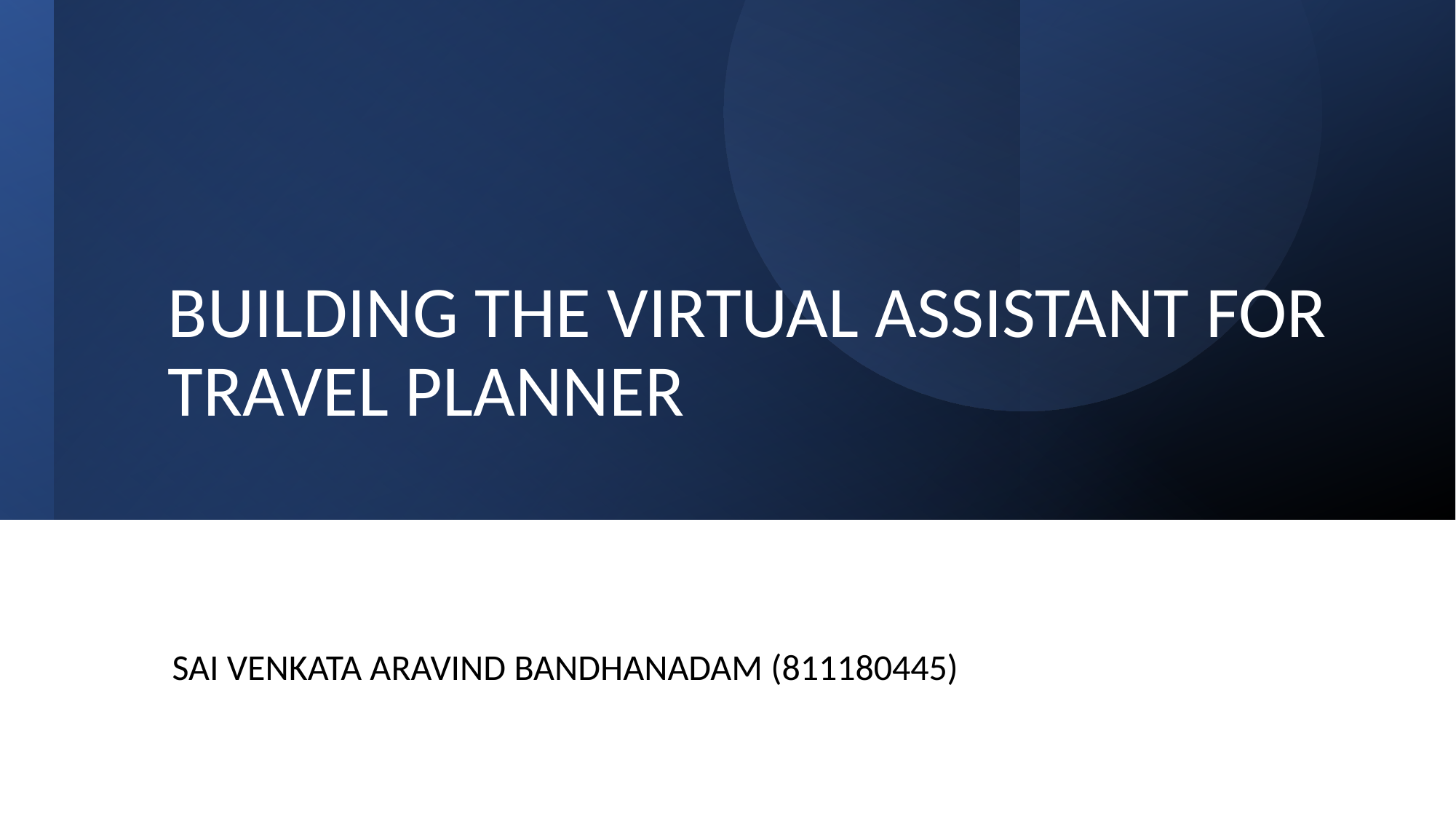

# BUILDING THE VIRTUAL ASSISTANT FOR TRAVEL PLANNER
SAI VENKATA ARAVIND BANDHANADAM (811180445)